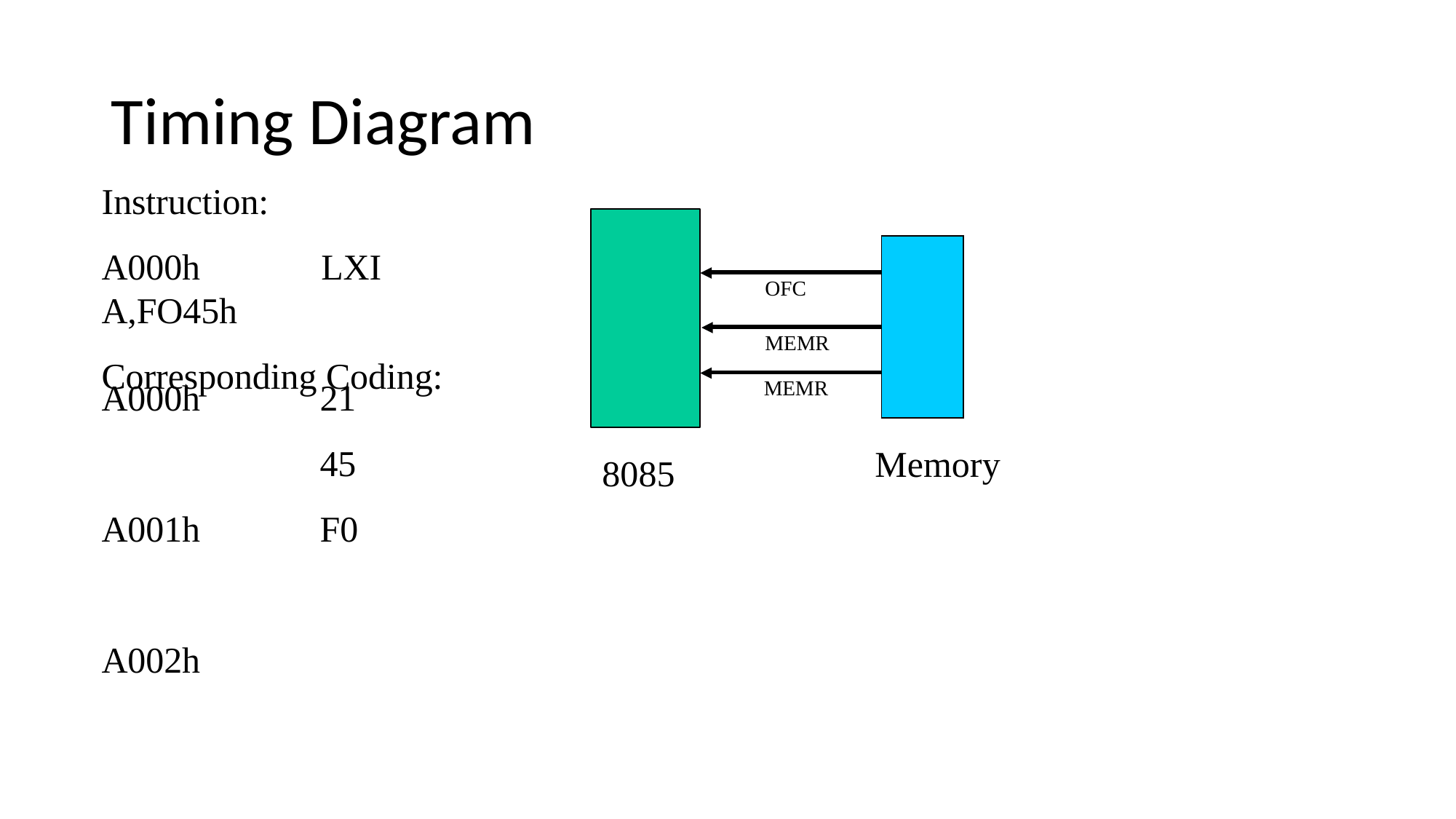

# Timing Diagram
Instruction:
A000h	LXI A,FO45h
Corresponding Coding:

|  |  |
| --- | --- |
| OFC |  |
| MEMR |  |
| MEMR |  |
A000h  A001h  A002h
21
45
F0
Memory
8085